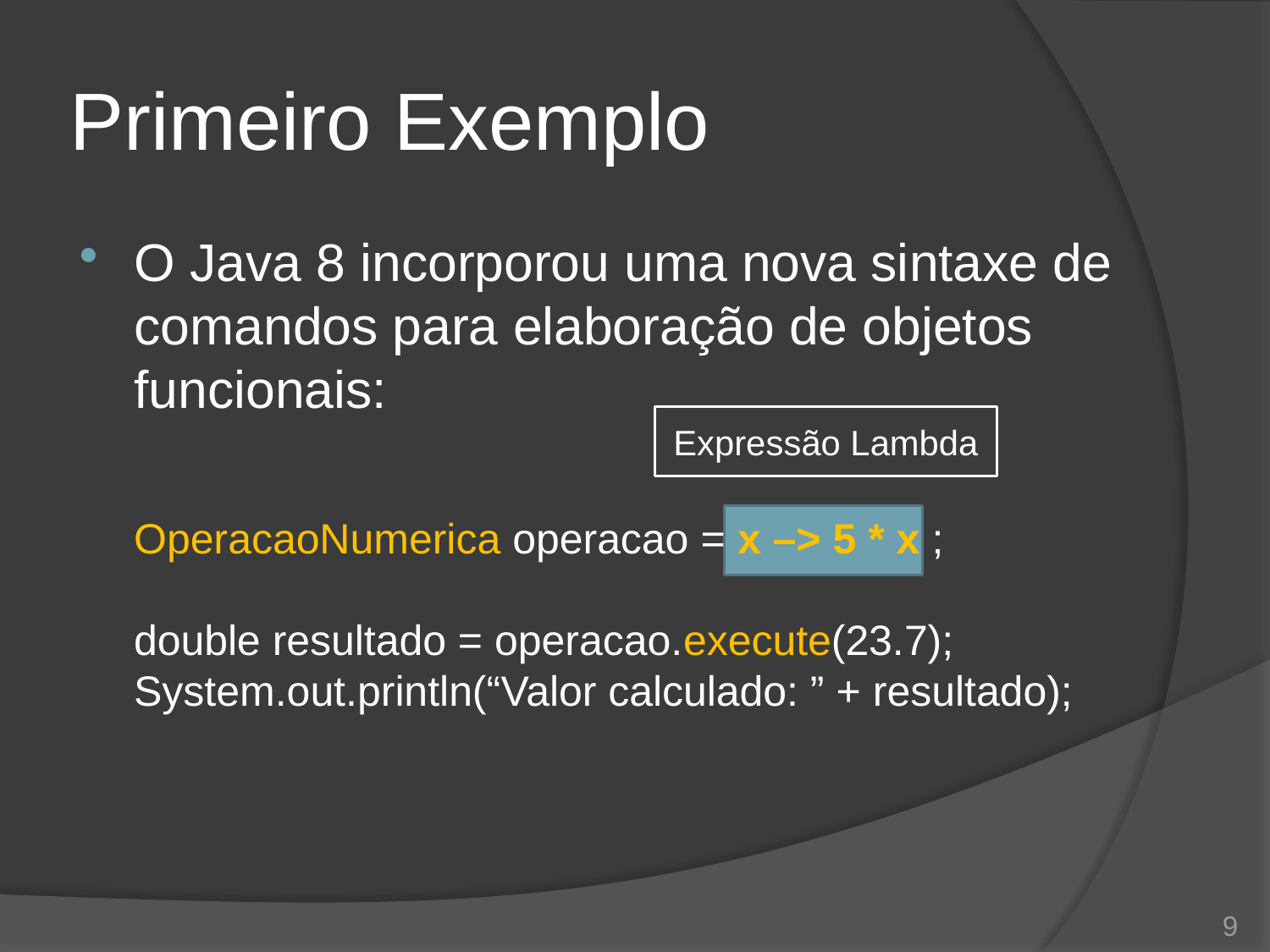

# Primeiro Exemplo
O Java 8 incorporou uma nova sintaxe de comandos para elaboração de objetos funcionais:
OperacaoNumerica operacao = x –> 5 * x ;
double resultado = operacao.execute(23.7);
System.out.println(“Valor calculado: ” + resultado);
Expressão Lambda

9